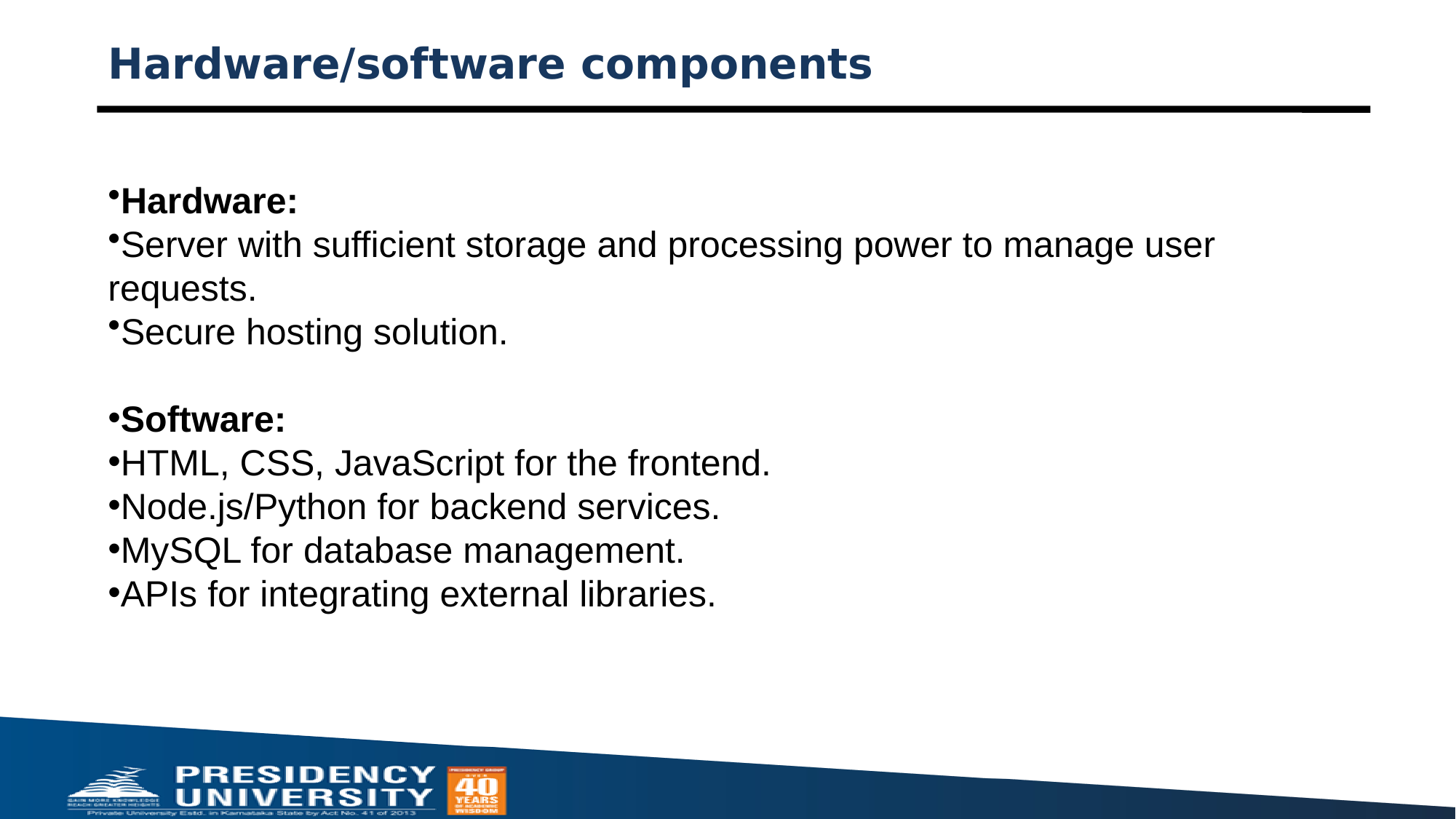

# Hardware/software components
Hardware:
Server with sufficient storage and processing power to manage user requests.
Secure hosting solution.

Software:
HTML, CSS, JavaScript for the frontend.
Node.js/Python for backend services.
MySQL for database management.
APIs for integrating external libraries.